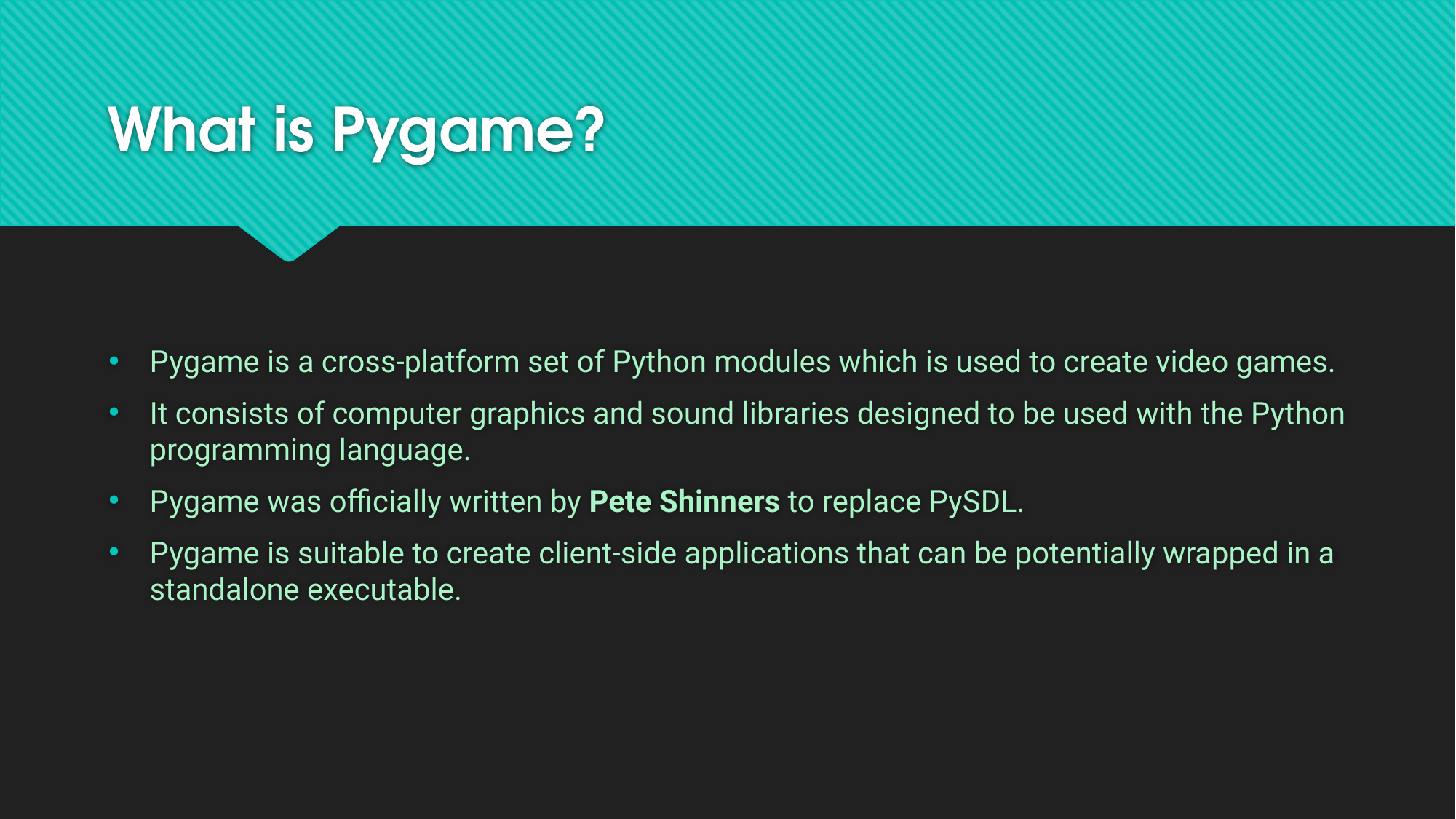

# What is Pygame?
Pygame is a cross-platform set of Python modules which is used to create video games.
It consists of computer graphics and sound libraries designed to be used with the Python programming language.
Pygame was officially written by Pete Shinners to replace PySDL.
Pygame is suitable to create client-side applications that can be potentially wrapped in a standalone executable.